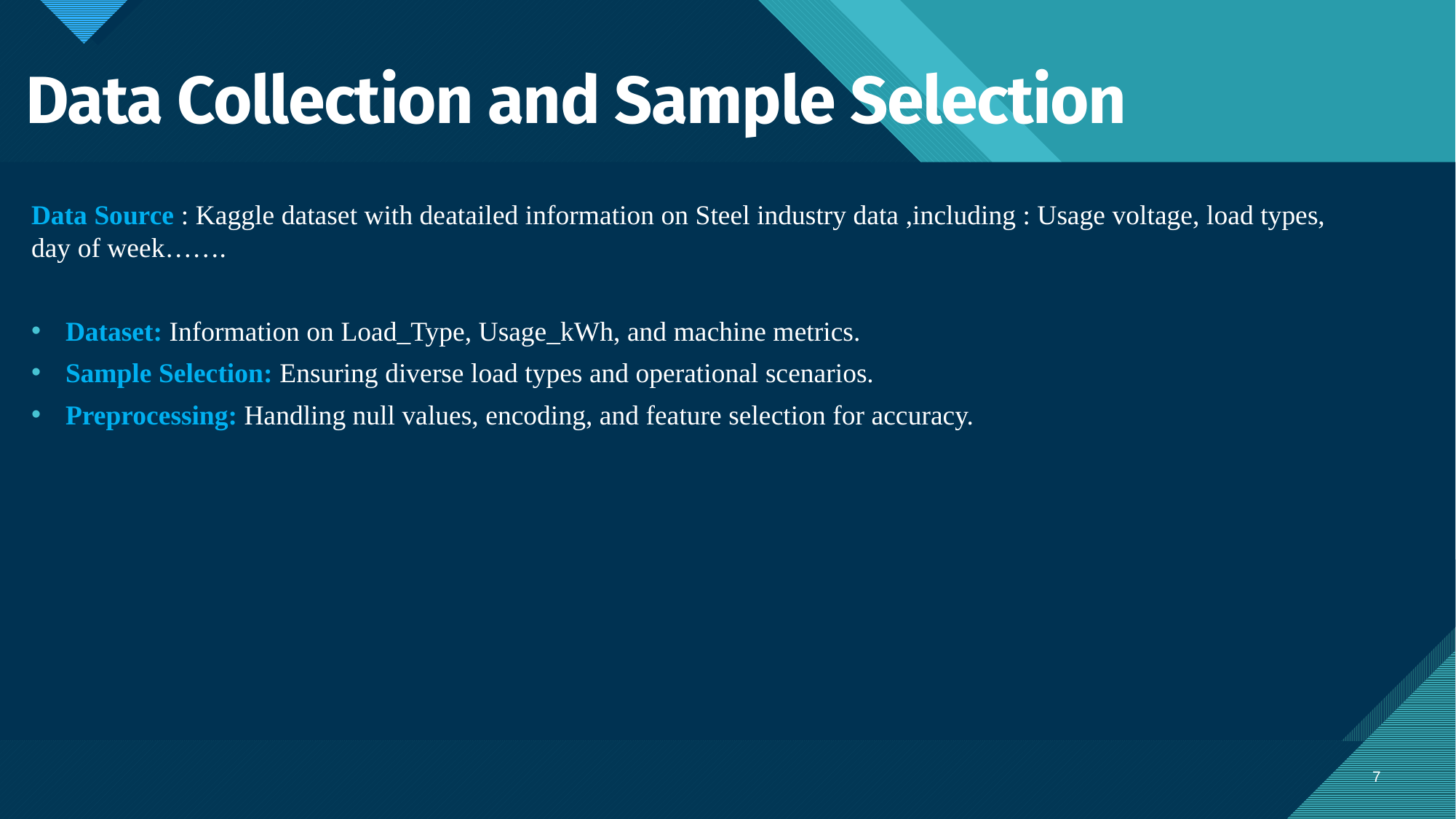

# Data Collection and Sample Selection
Data Source : Kaggle dataset with deatailed information on Steel industry data ,including : Usage voltage, load types, day of week…….

Dataset: Information on Load_Type, Usage_kWh, and machine metrics.
Sample Selection: Ensuring diverse load types and operational scenarios.
Preprocessing: Handling null values, encoding, and feature selection for accuracy.
7